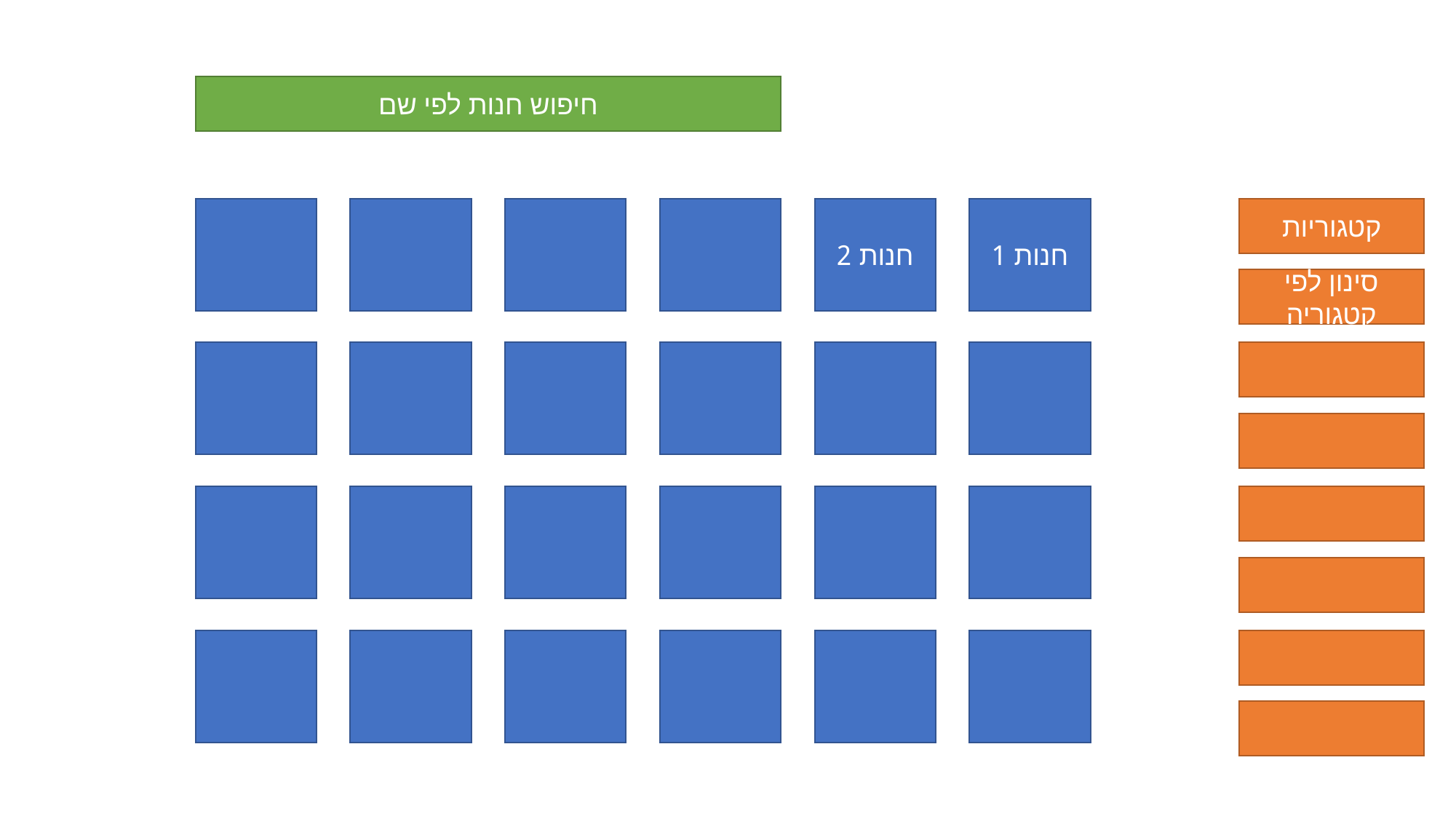

חיפוש חנות לפי שם
חנות 2
חנות 1
קטגוריות

סינון לפי קטגוריה